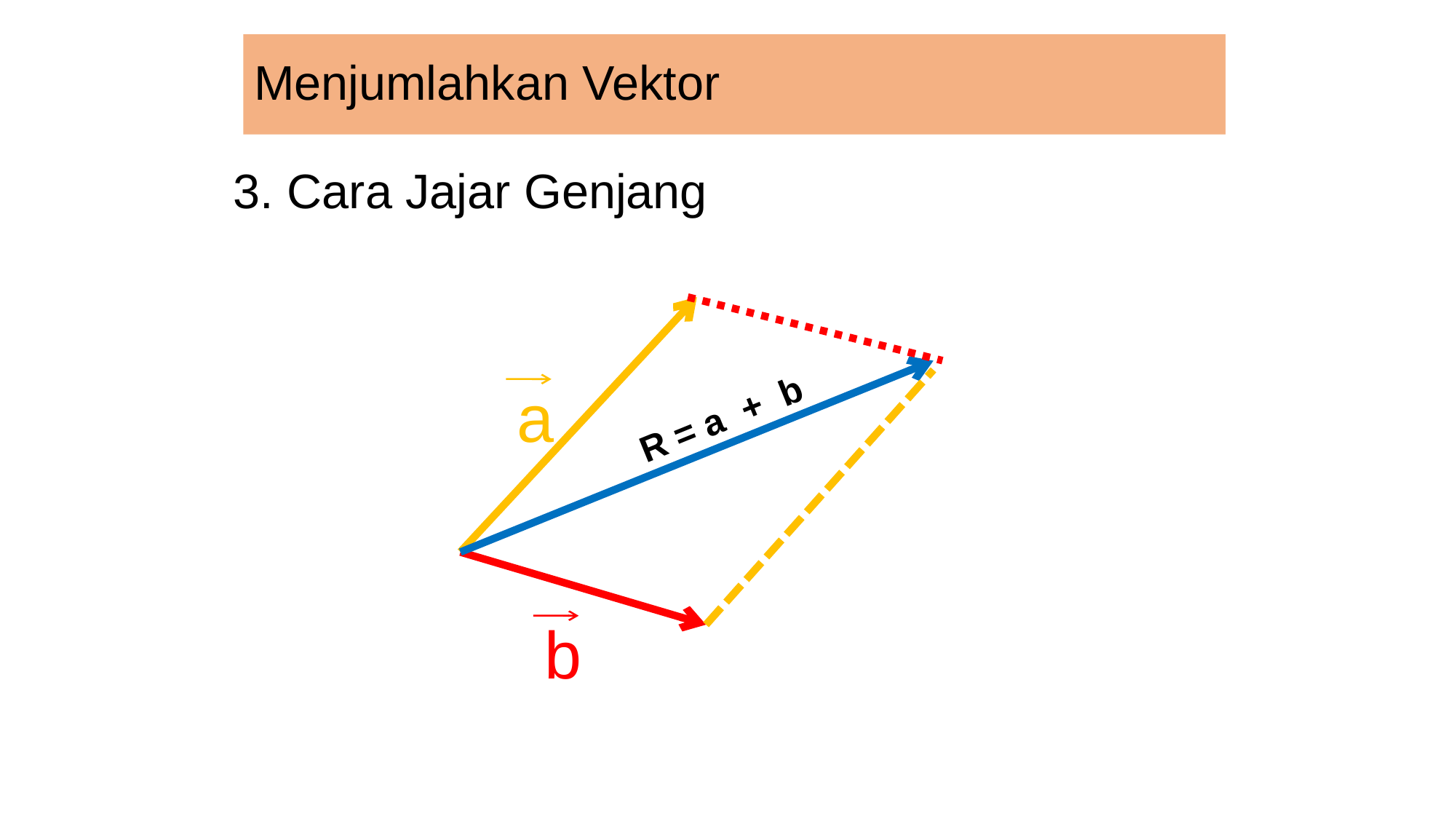

# Menjumlahkan Vektor
3. Cara Jajar Genjang
a
R = a  +  b
b